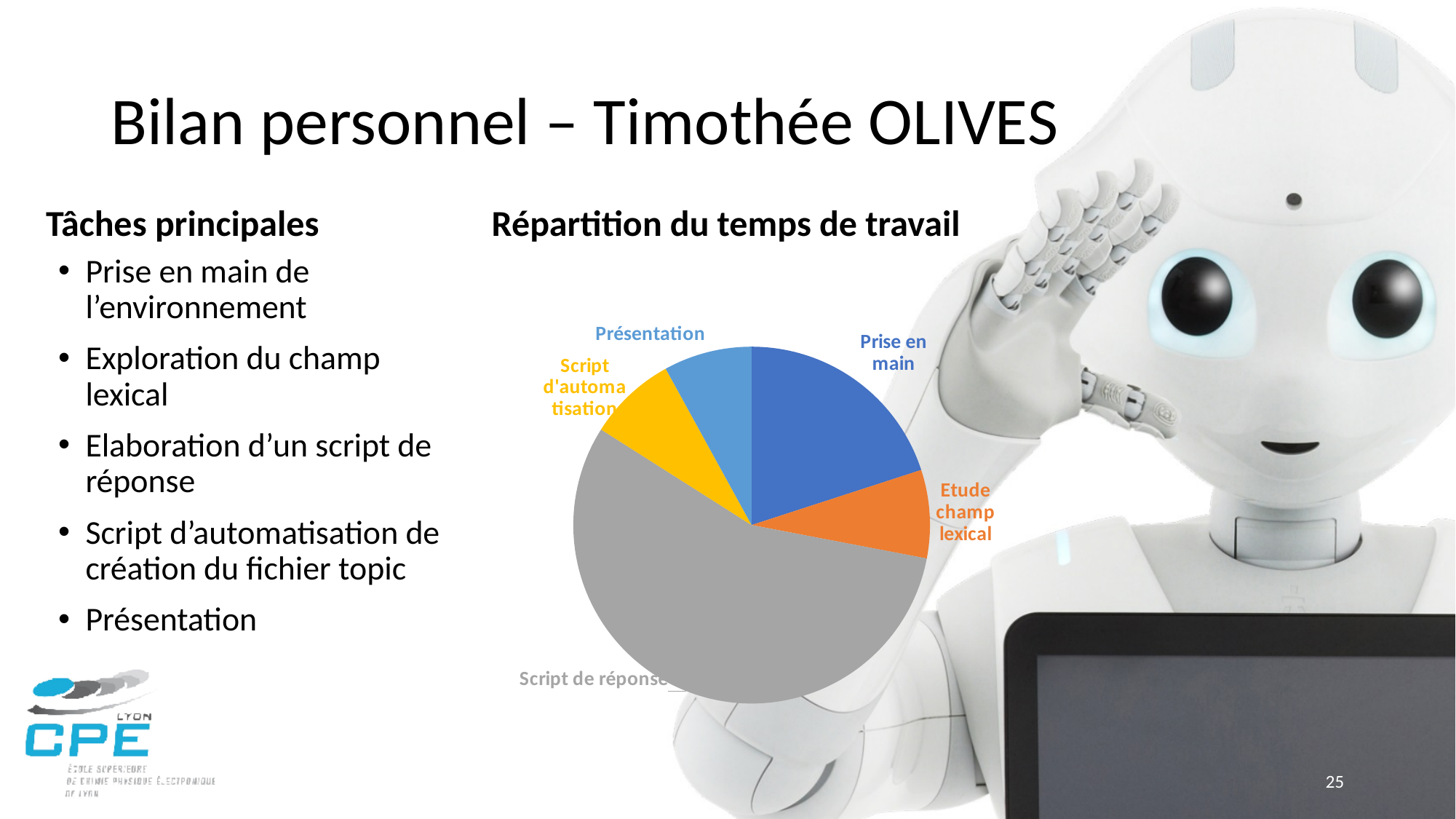

# Bilan personnel – Timothée OLIVES
Répartition du temps de travail
Tâches principales
Prise en main de l’environnement
Exploration du champ lexical
Elaboration d’un script de réponse
Script d’automatisation de création du fichier topic
Présentation

### Chart

| Category | Ventes |
|---|---|
| Prise en main | 20.0 |
| Etude champ lexical | 8.0 |
| Script de réponse | 56.0 |
| Script d'automatisation | 8.0 |
| Présentation | 8.0 |
25